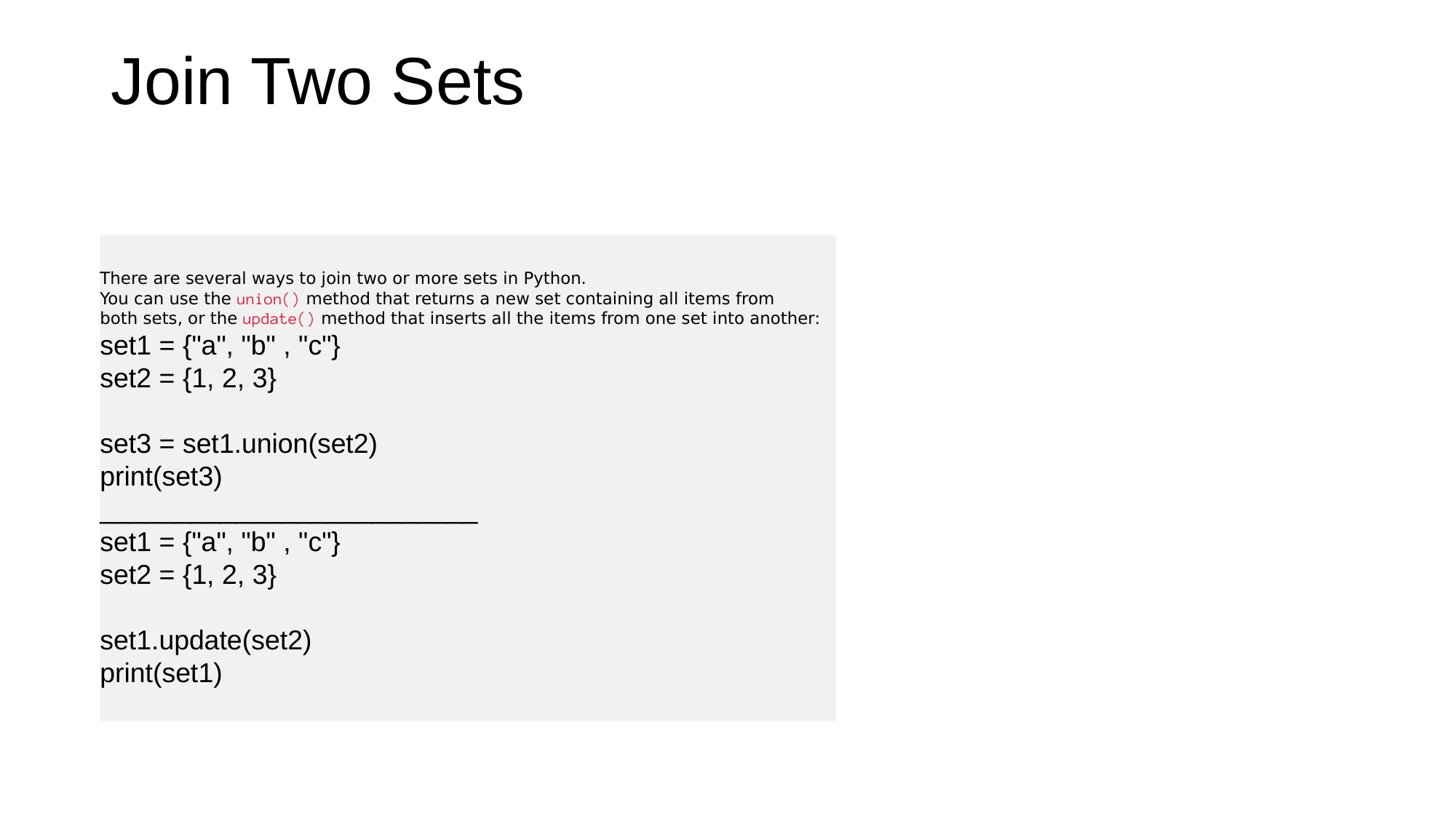

# Join Two Sets
There are several ways to join two or more sets in Python.
You can use the union() method that returns a new set containing all items from
both sets, or the update() method that inserts all the items from one set into another:
set1 = {"a", "b" , "c"}
set2 = {1, 2, 3}
set3 = set1.union(set2)
print(set3)
_________________________
set1 = {"a", "b" , "c"}
set2 = {1, 2, 3}
set1.update(set2)
print(set1)